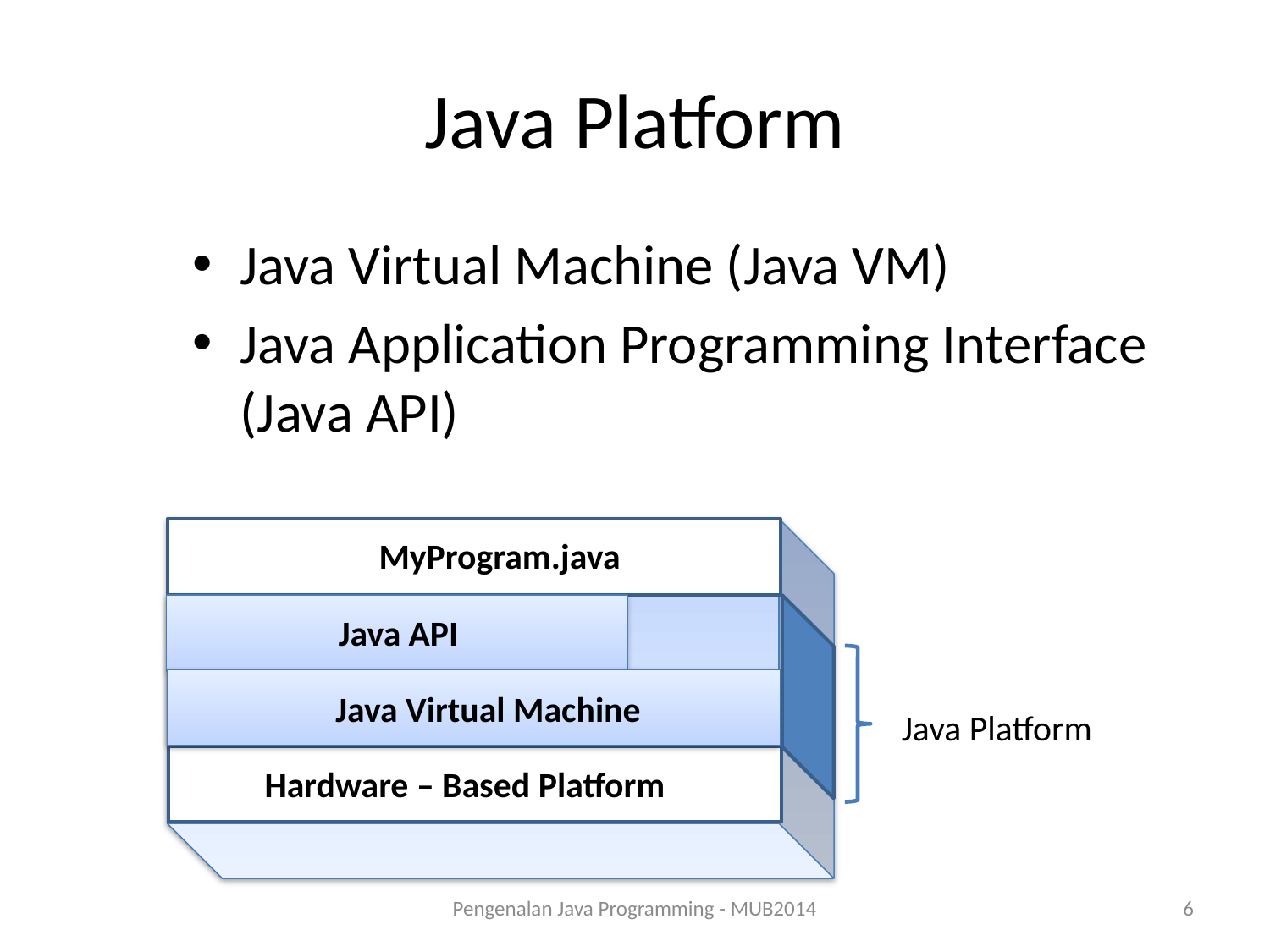

# Java Platform
Java Virtual Machine (Java VM)
Java Application Programming Interface (Java API)

MyProgram.java

Java API

Java Virtual Machine
Java Platform

Hardware – Based Platform
Pengenalan Java Programming - MUB2014
6